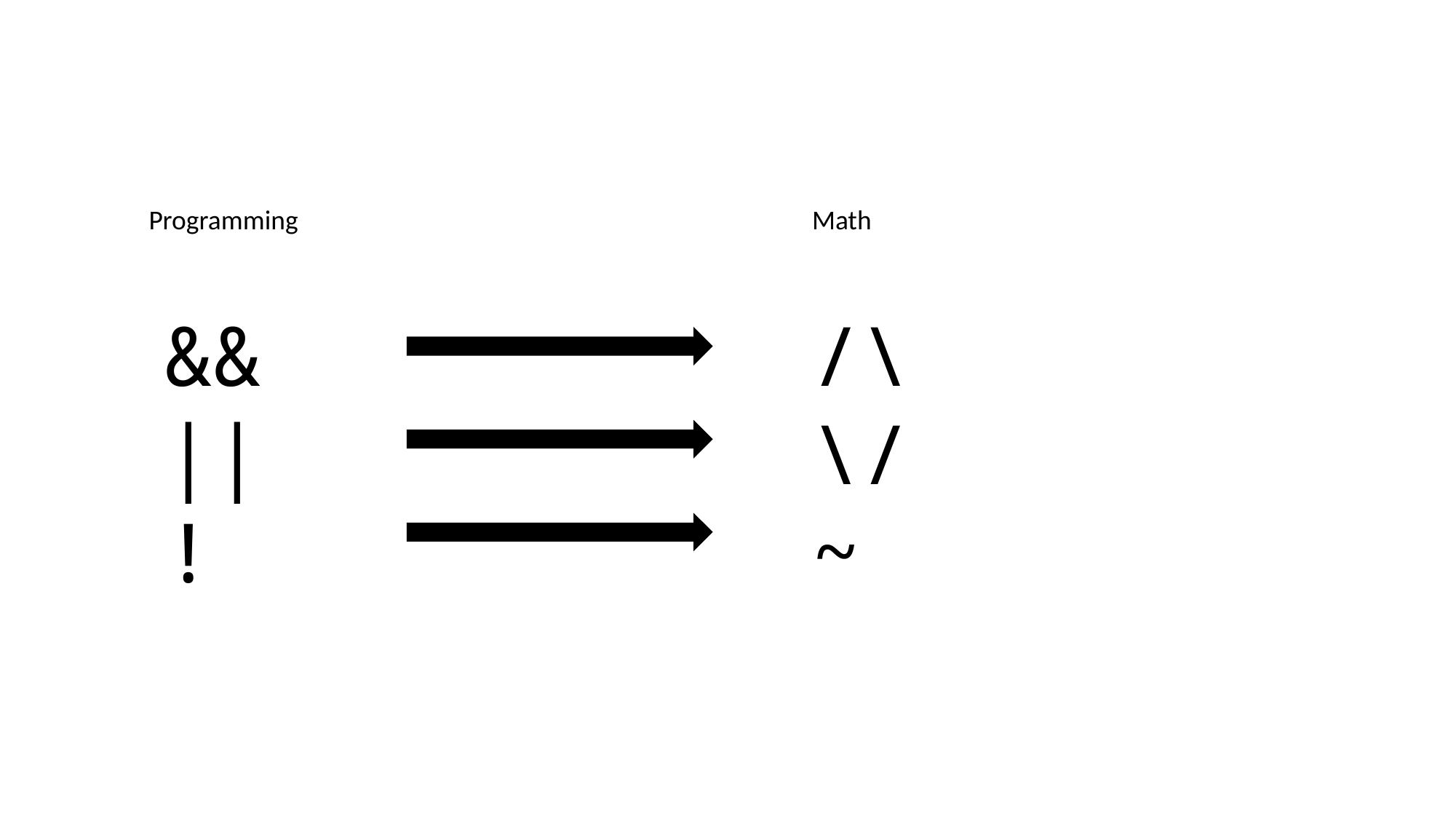

Programming
Math
/\
\/
~
&&
||
!